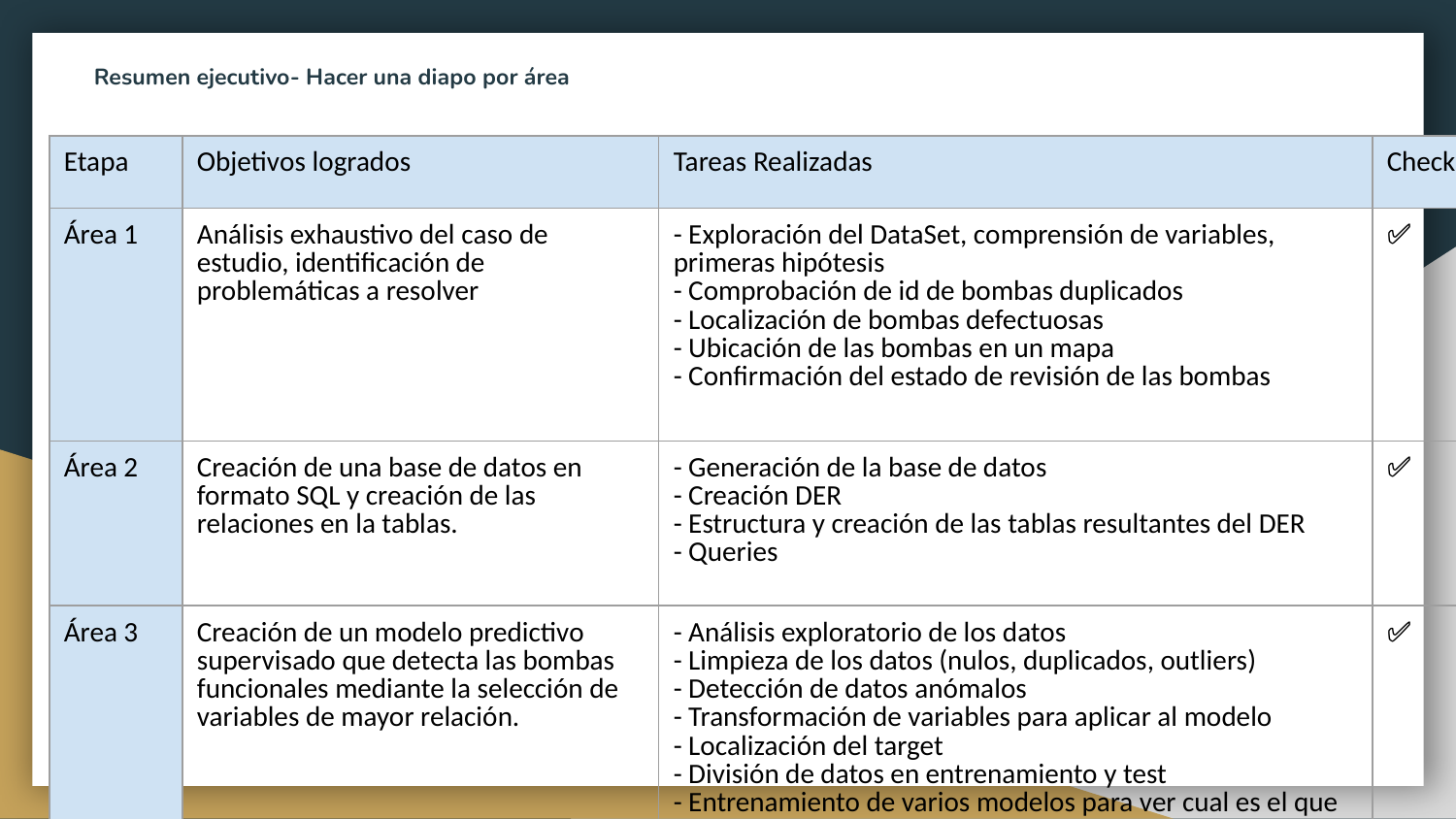

# Resumen ejecutivo- Hacer una diapo por área
| Etapa | Objetivos logrados | Tareas Realizadas | Check |
| --- | --- | --- | --- |
| Área 1 | Análisis exhaustivo del caso de estudio, identificación de problemáticas a resolver | - Exploración del DataSet, comprensión de variables, primeras hipótesis - Comprobación de id de bombas duplicados - Localización de bombas defectuosas - Ubicación de las bombas en un mapa - Confirmación del estado de revisión de las bombas | ✅ |
| Área 2 | Creación de una base de datos en formato SQL y creación de las relaciones en la tablas. | - Generación de la base de datos - Creación DER - Estructura y creación de las tablas resultantes del DER - Queries | ✅ |
| Área 3 | Creación de un modelo predictivo supervisado que detecta las bombas funcionales mediante la selección de variables de mayor relación. | - Análisis exploratorio de los datos - Limpieza de los datos (nulos, duplicados, outliers) - Detección de datos anómalos - Transformación de variables para aplicar al modelo - Localización del target - División de datos en entrenamiento y test - Entrenamiento de varios modelos para ver cual es el que funciona mejor - Selección de las variables que más influyen en la predicción - Análisis de posible sobreajuste - Estudio de las métricas | ✅ |
| Área 4 | Creación y diseño de un cuadro de mando en Power BI | - Visualización de los datos en un cuadro de mando - Limpieza y corrección de datos - Creación de las tablas necesarias (calendario, medidas) - División del cuadro de mando en 3 páginas para mejorar su entendimiento y profundizar en los aspectos más importantes. - Creación de objetos visuales y colocación de los mismos en cada página (segmentadores, tablas, gráficos…) | ✅ |